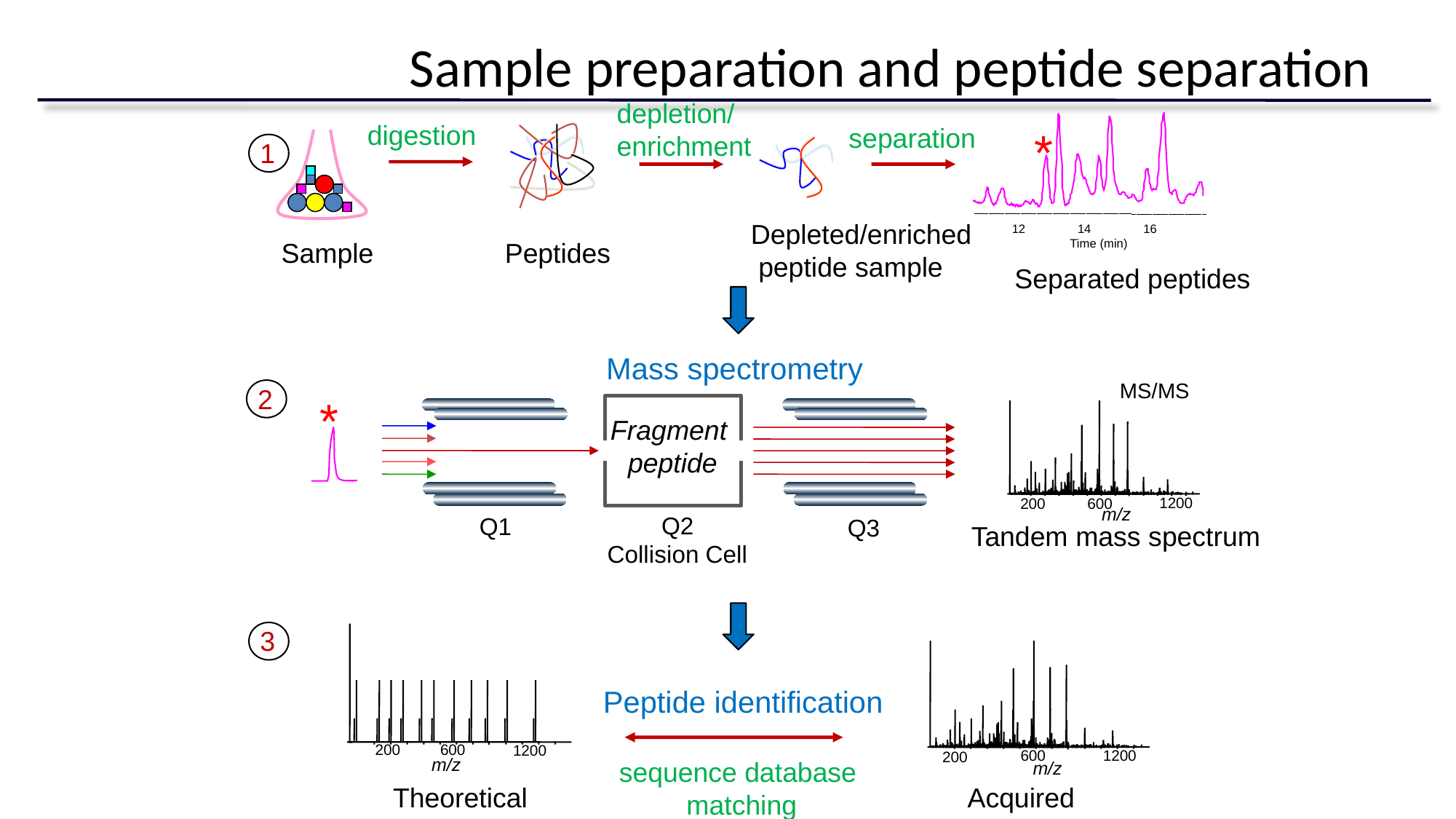

# Sample preparation and peptide separation

depletion/
enrichment

digestion
 separation
*

1

Depleted/enriched
 peptide sample

12
14
16
Sample
Peptides
Time (min)
Separated peptides

Mass spectrometry
MS/MS
2

*

Fragment
peptide

1200

200
600

m/z
Q2
Collision Cell
Q1
Q3
Tandem mass spectrum

3

Peptide identification

200
600

1200

600

1200

200

sequence database
 matching
m/z
m/z
Theoretical
Acquired